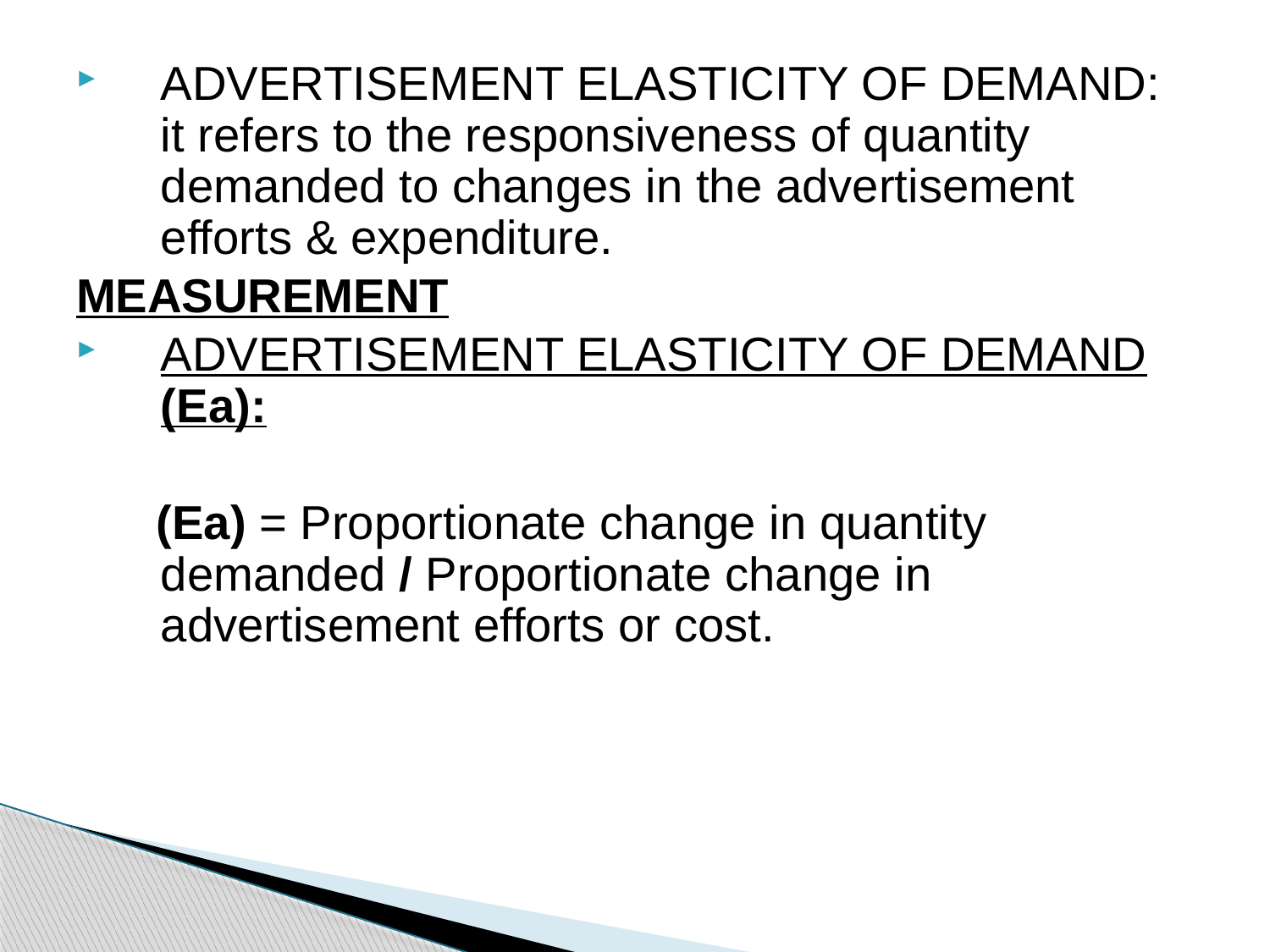

ADVERTISEMENT ELASTICITY OF DEMAND: it refers to the responsiveness of quantity demanded to changes in the advertisement efforts & expenditure.
MEASUREMENT
ADVERTISEMENT ELASTICITY OF DEMAND (Ea):

      (Ea) = Proportionate change in quantity demanded / Proportionate change in advertisement efforts or cost.